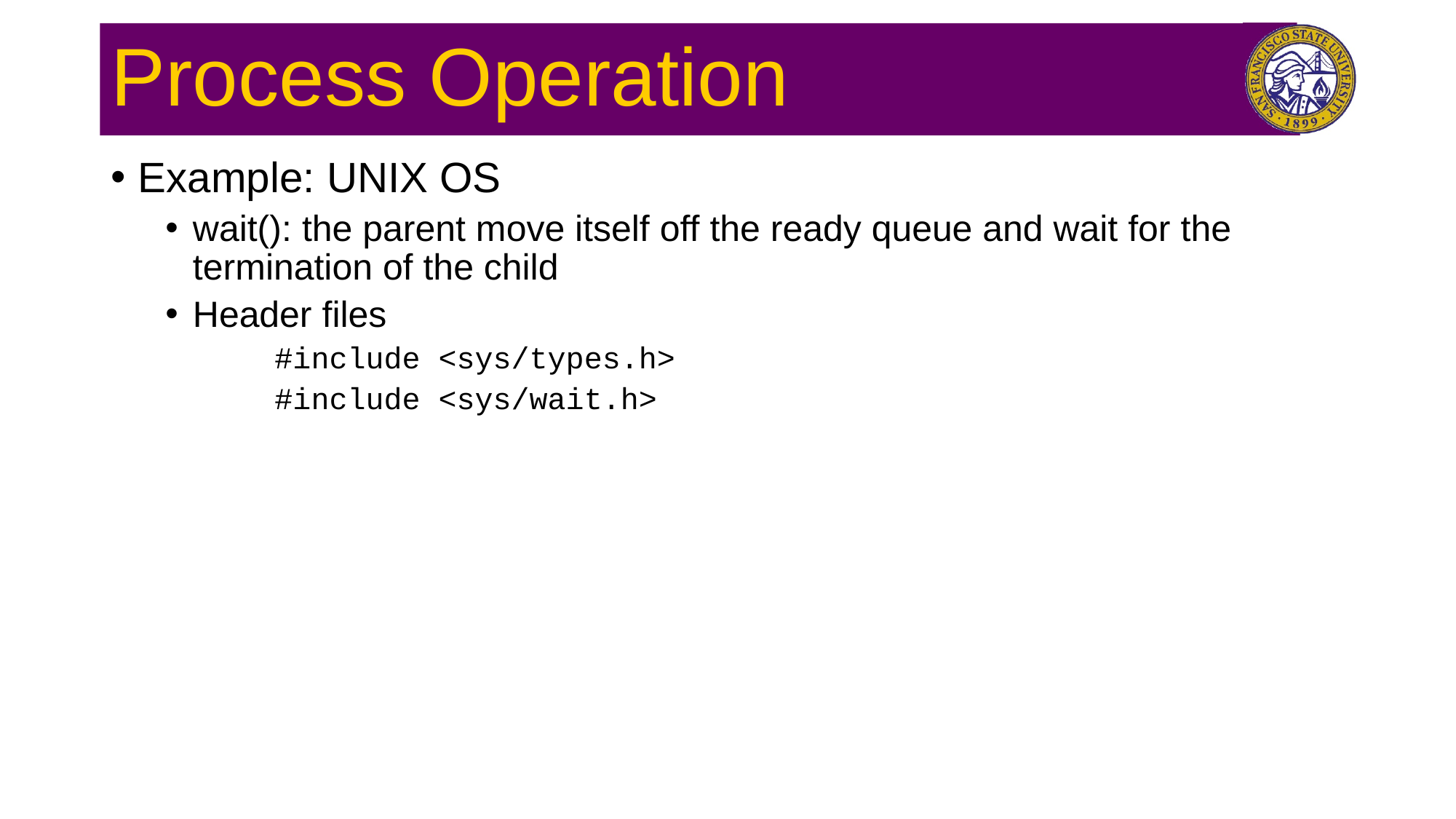

# Process Operation
Example: UNIX OS
wait(): the parent move itself off the ready queue and wait for the termination of the child
Header files
	#include <sys/types.h>
	#include <sys/wait.h>